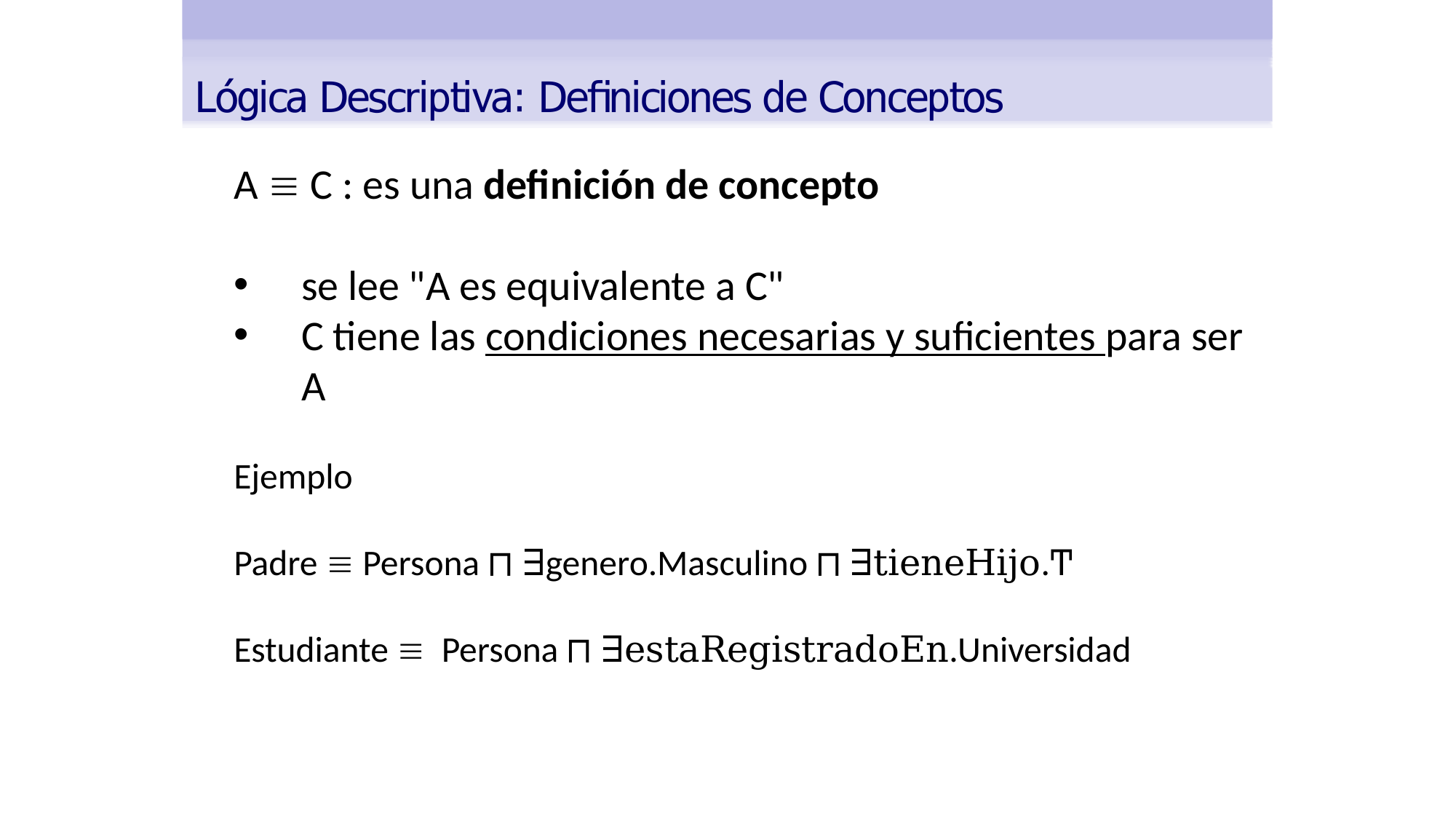

Lógica Descriptiva: Definiciones de Conceptos

A ≡ C : es una definición de concepto

se lee "A es equivalente a C"
C tiene las condiciones necesarias y suficientes para ser A

Ejemplo

Padre ≡ Persona ⊓ ∃genero.Masculino ⊓ ∃tieneHijo.Ͳ

Estudiante ≡  Persona ⊓ ∃estaRegistradoEn.Universidad